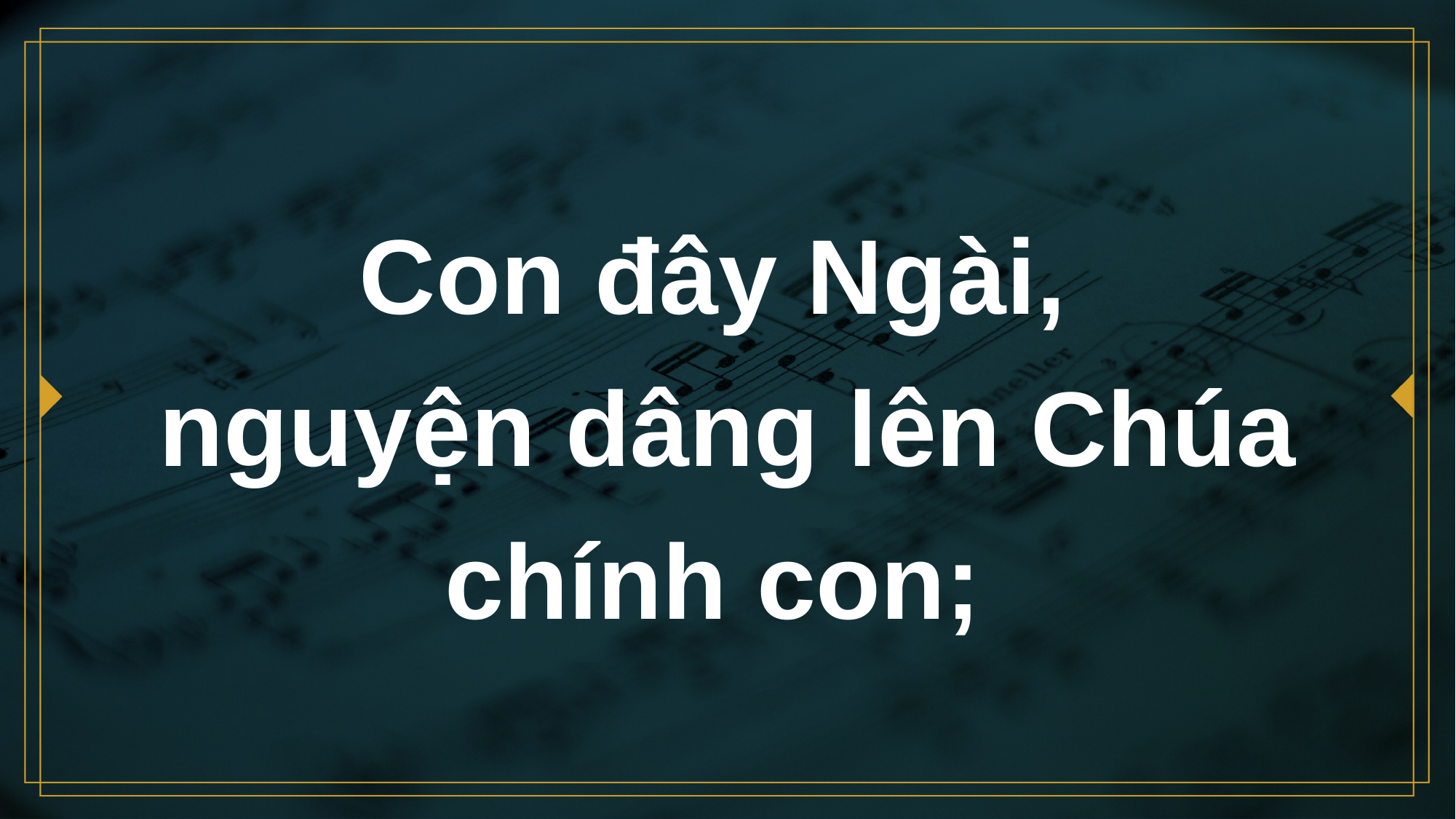

# Con đây Ngài, nguyện dâng lên Chúa chính con;